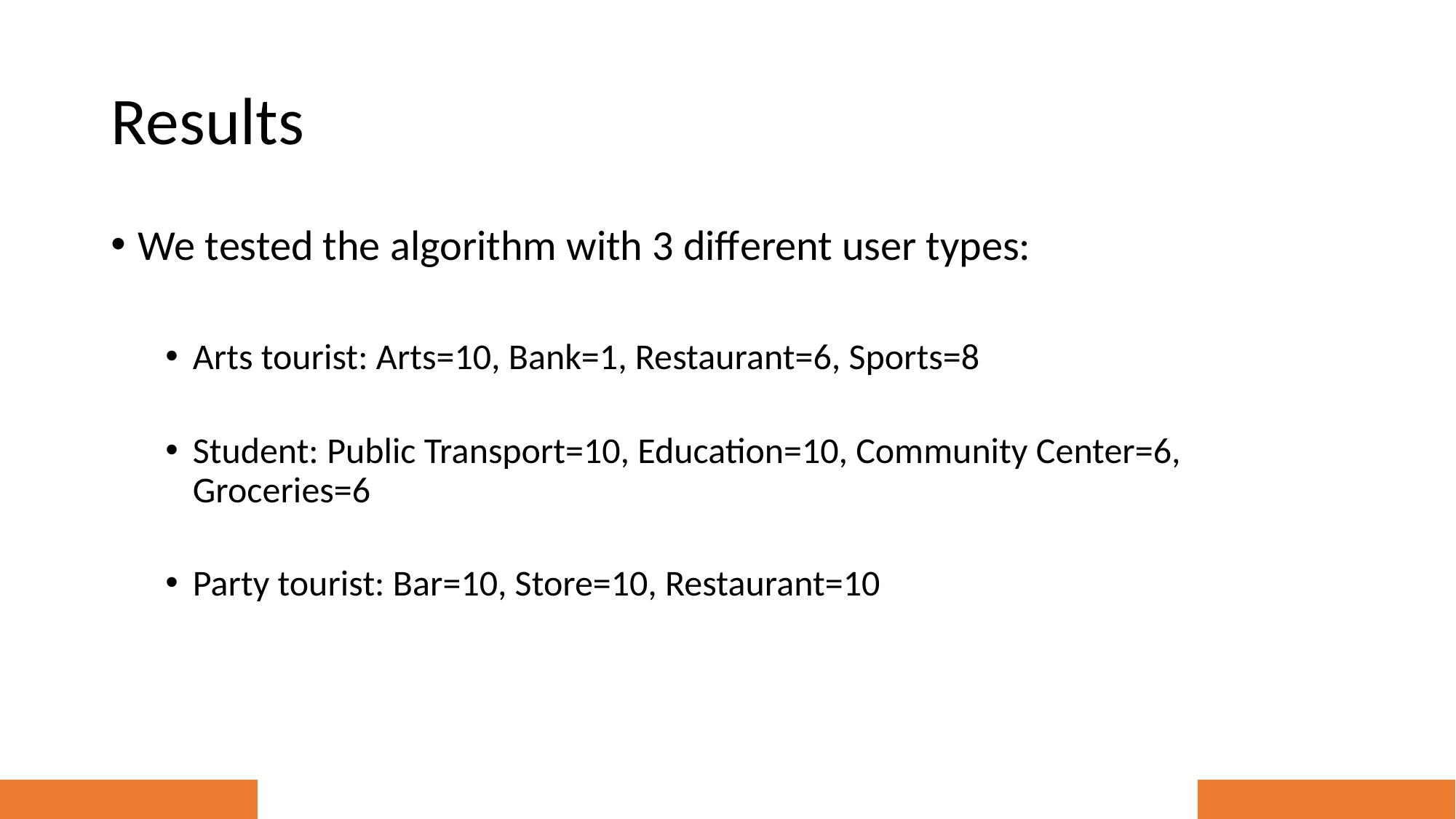

# Results
We tested the algorithm with 3 different user types:

Arts tourist: Arts=10, Bank=1, Restaurant=6, Sports=8

Student: Public Transport=10, Education=10, Community Center=6, Groceries=6

Party tourist: Bar=10, Store=10, Restaurant=10